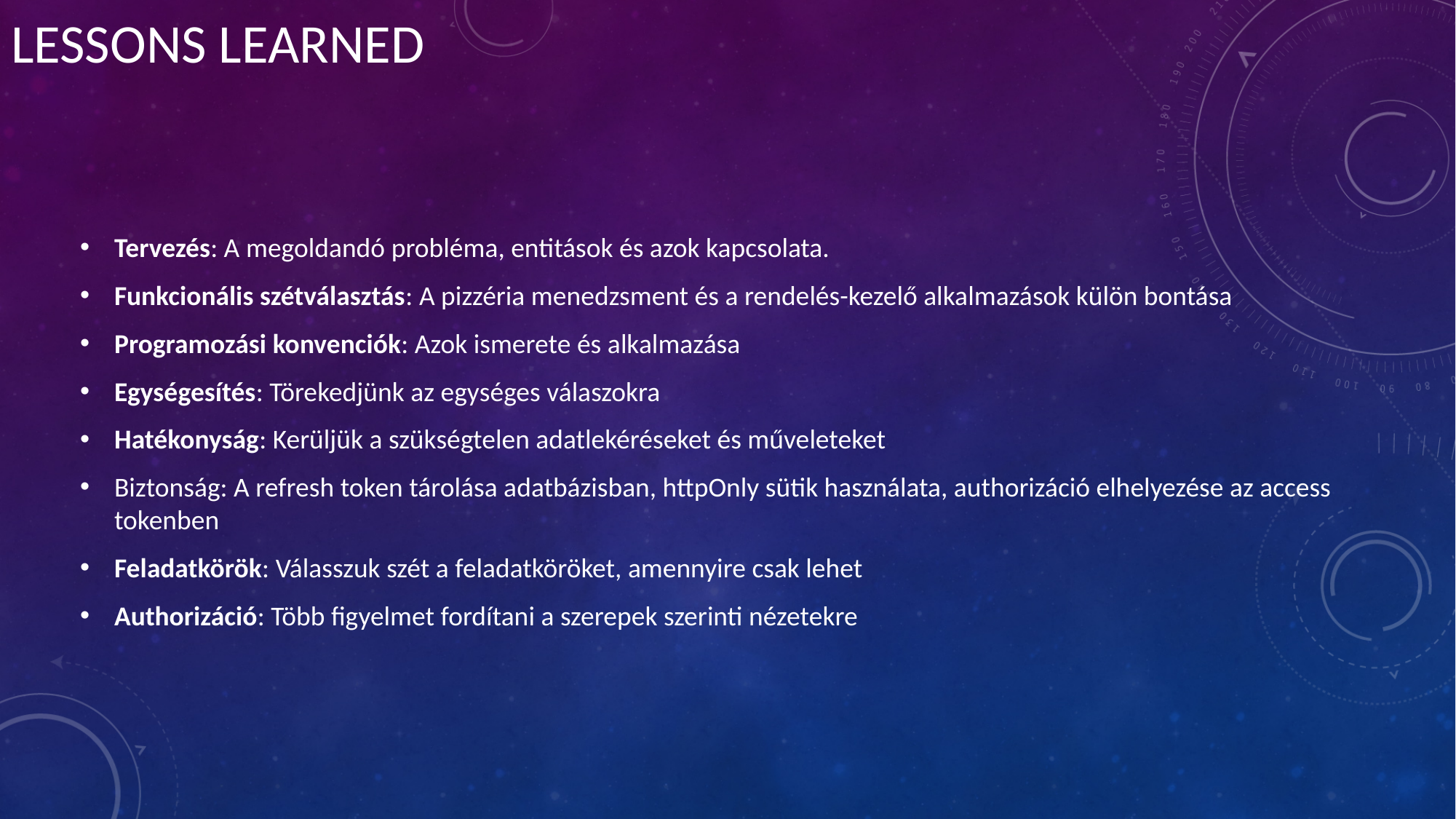

# LESSONS LEARNED
Tervezés: A megoldandó probléma, entitások és azok kapcsolata.
Funkcionális szétválasztás: A pizzéria menedzsment és a rendelés-kezelő alkalmazások külön bontása
Programozási konvenciók: Azok ismerete és alkalmazása
Egységesítés: Törekedjünk az egységes válaszokra
Hatékonyság: Kerüljük a szükségtelen adatlekéréseket és műveleteket
Biztonság: A refresh token tárolása adatbázisban, httpOnly sütik használata, authorizáció elhelyezése az access tokenben
Feladatkörök: Válasszuk szét a feladatköröket, amennyire csak lehet
Authorizáció: Több figyelmet fordítani a szerepek szerinti nézetekre